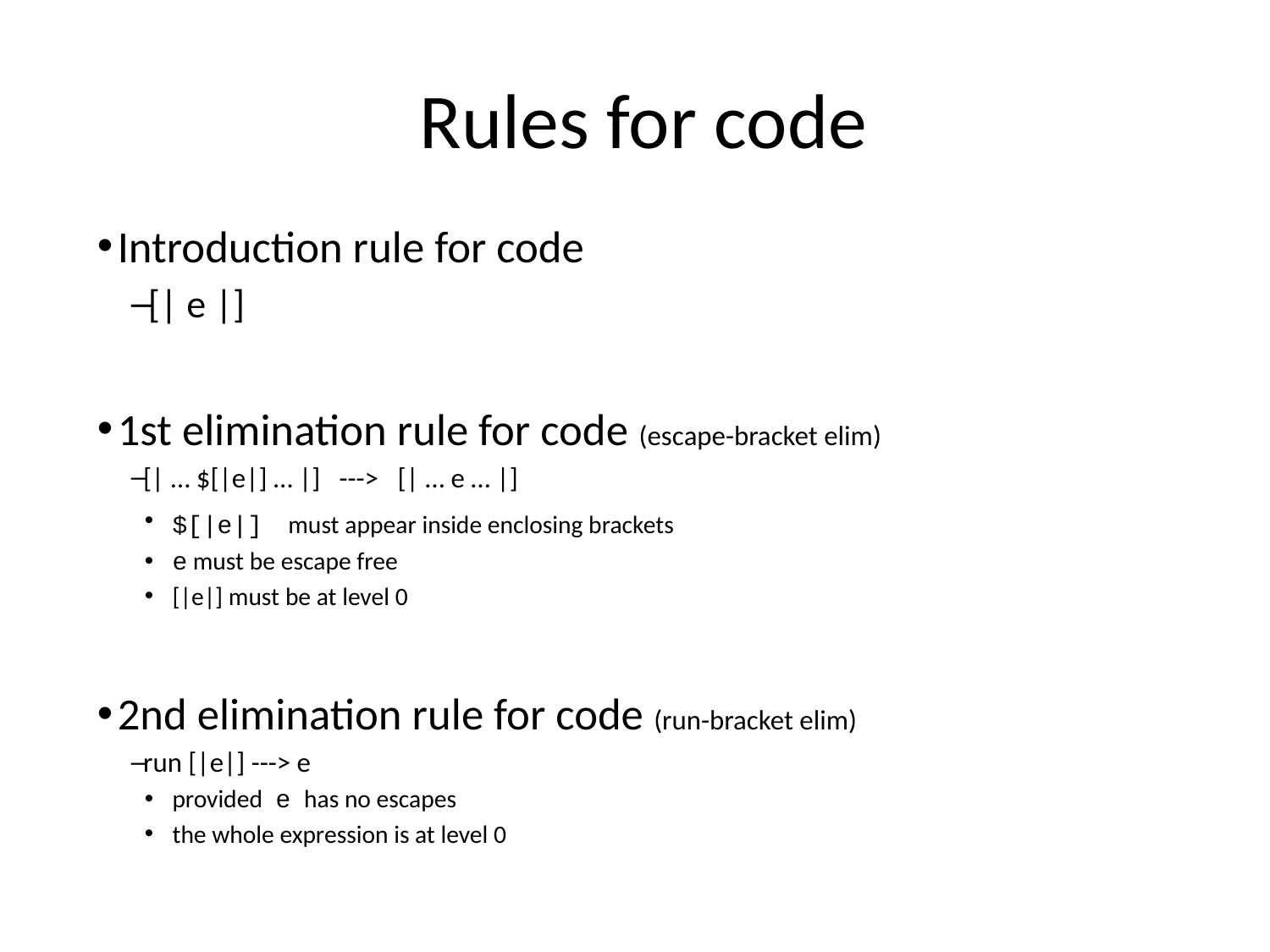

# Rules for code
Introduction rule for code
[| e |]

1st elimination rule for code (escape-bracket elim)
[| … $[|e|] … |]   --->   [| … e … |]
$[|e|]  must appear inside enclosing brackets
e must be escape free
[|e|] must be at level 0

2nd elimination rule for code (run-bracket elim)
run [|e|] ---> e
provided e has no escapes
the whole expression is at level 0